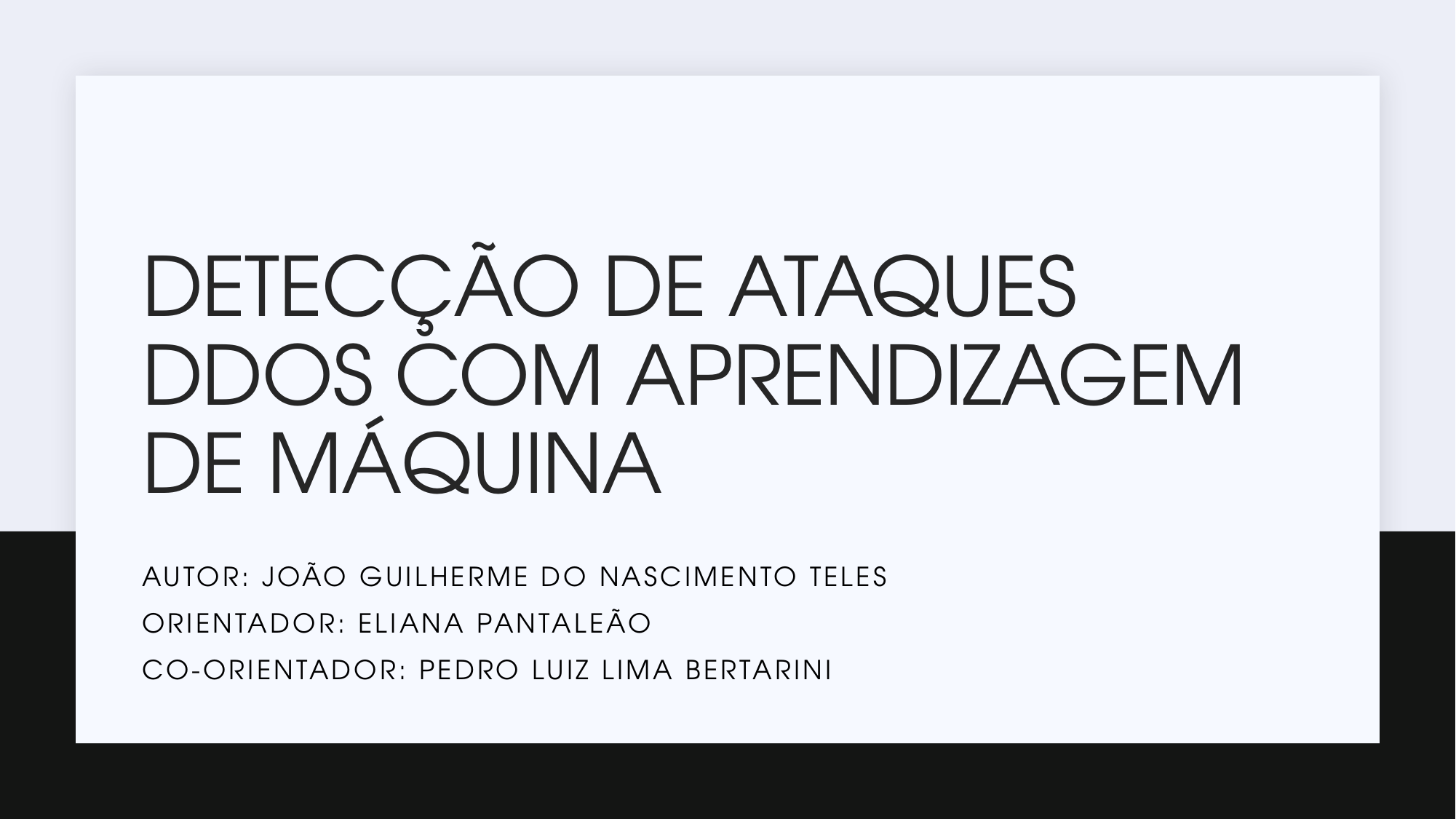

# Detecção de ataques ddos com aprendizagem de máquina
Autor: joão Guilherme do nascimento teles
Orientador: eliana pantaleão
Co-orientador: Pedro Luiz lima bertarini